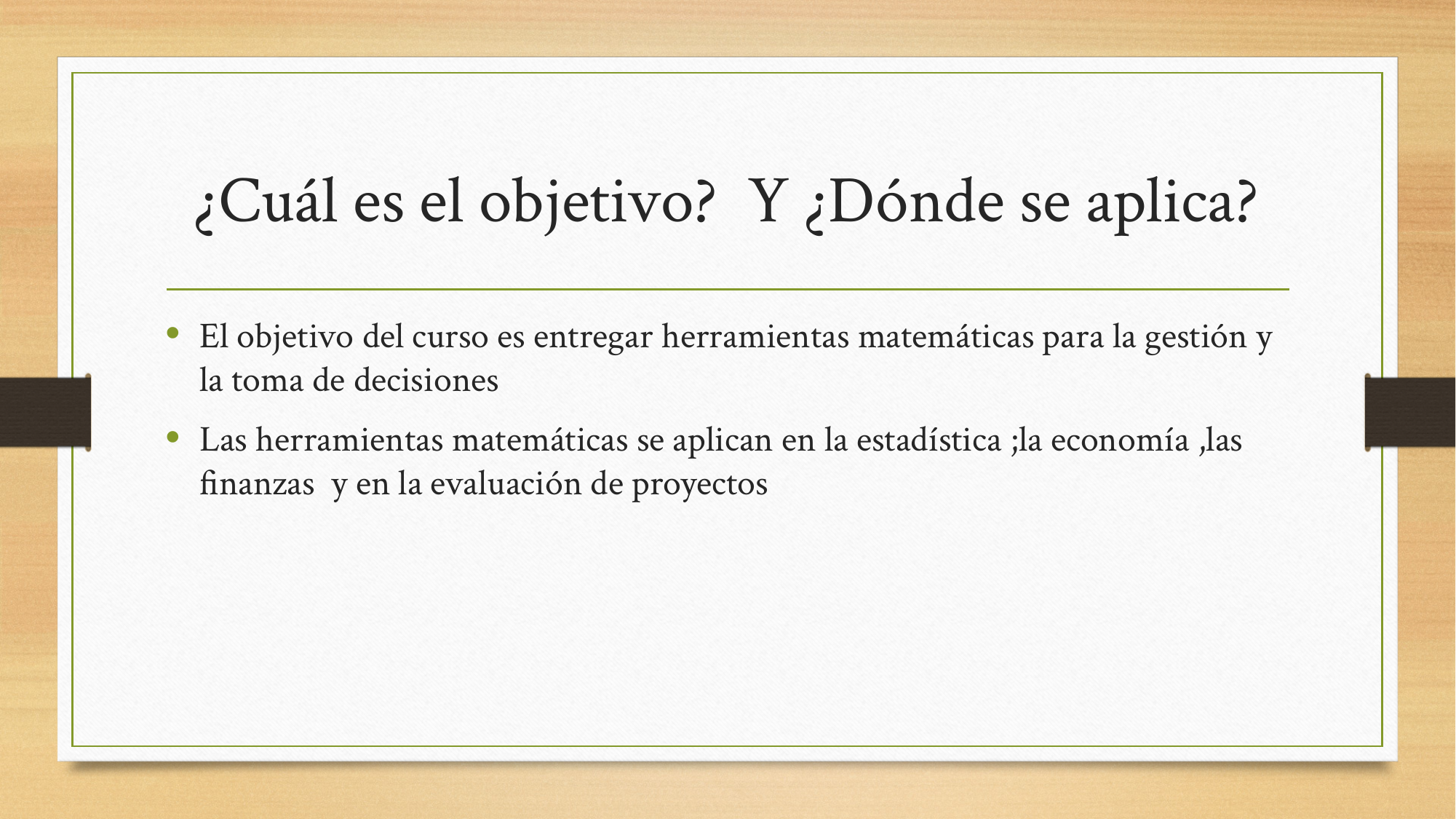

# ¿Cuál es el objetivo?  Y ¿Dónde se aplica?
El objetivo del curso es entregar herramientas matemáticas para la gestión y la toma de decisiones
Las herramientas matemáticas se aplican en la estadística ;la economía ,las finanzas  y en la evaluación de proyectos